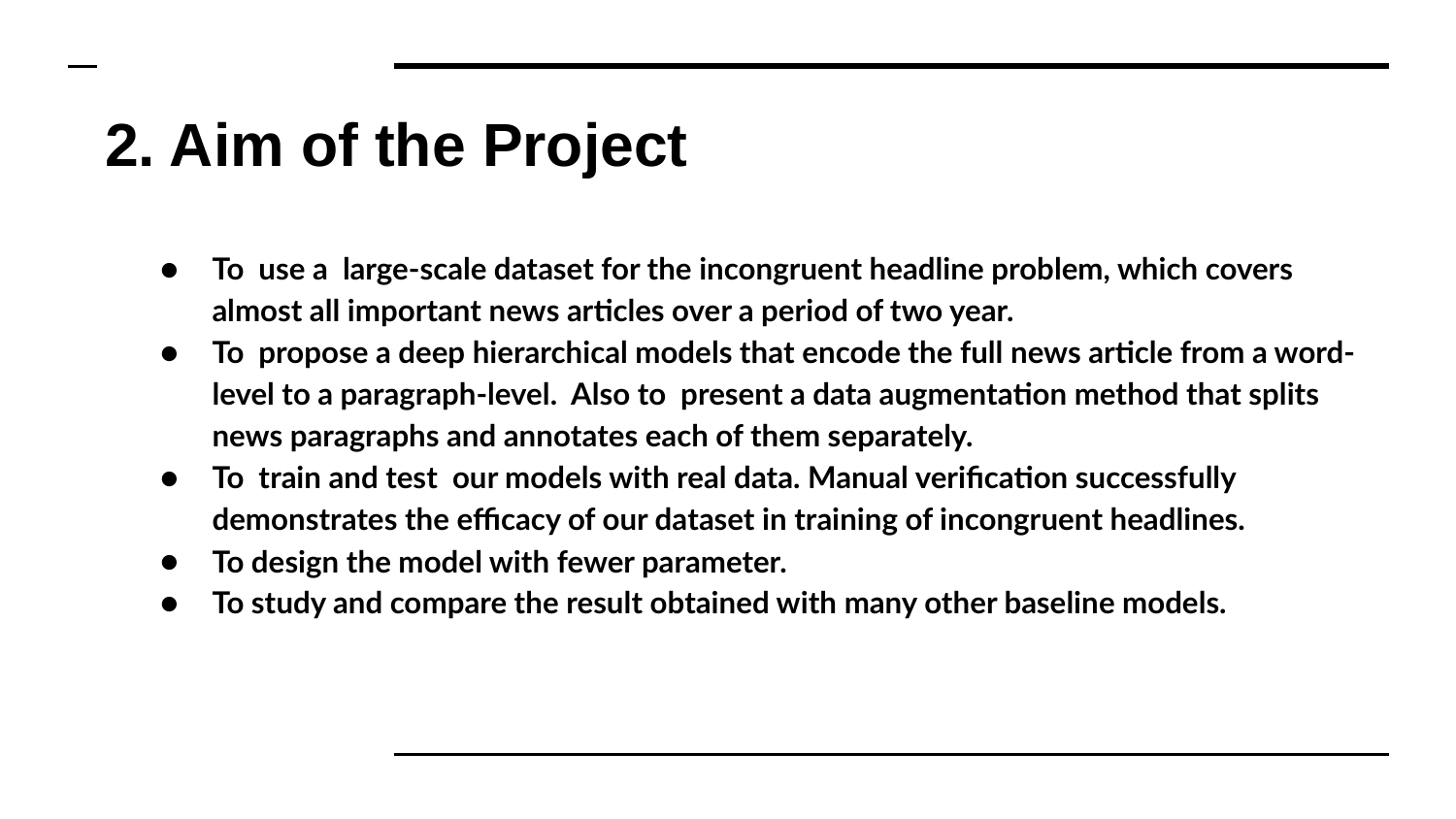

# 2. Aim of the Project
To  use a  large-scale dataset for the incongruent headline problem, which covers almost all important news articles over a period of two year.
To  propose a deep hierarchical models that encode the full news article from a word-level to a paragraph-level.  Also to  present a data augmentation method that splits news paragraphs and annotates each of them separately.
To  train and test  our models with real data. Manual verification successfully demonstrates the efficacy of our dataset in training of incongruent headlines.
To design the model with fewer parameter.
To study and compare the result obtained with many other baseline models.